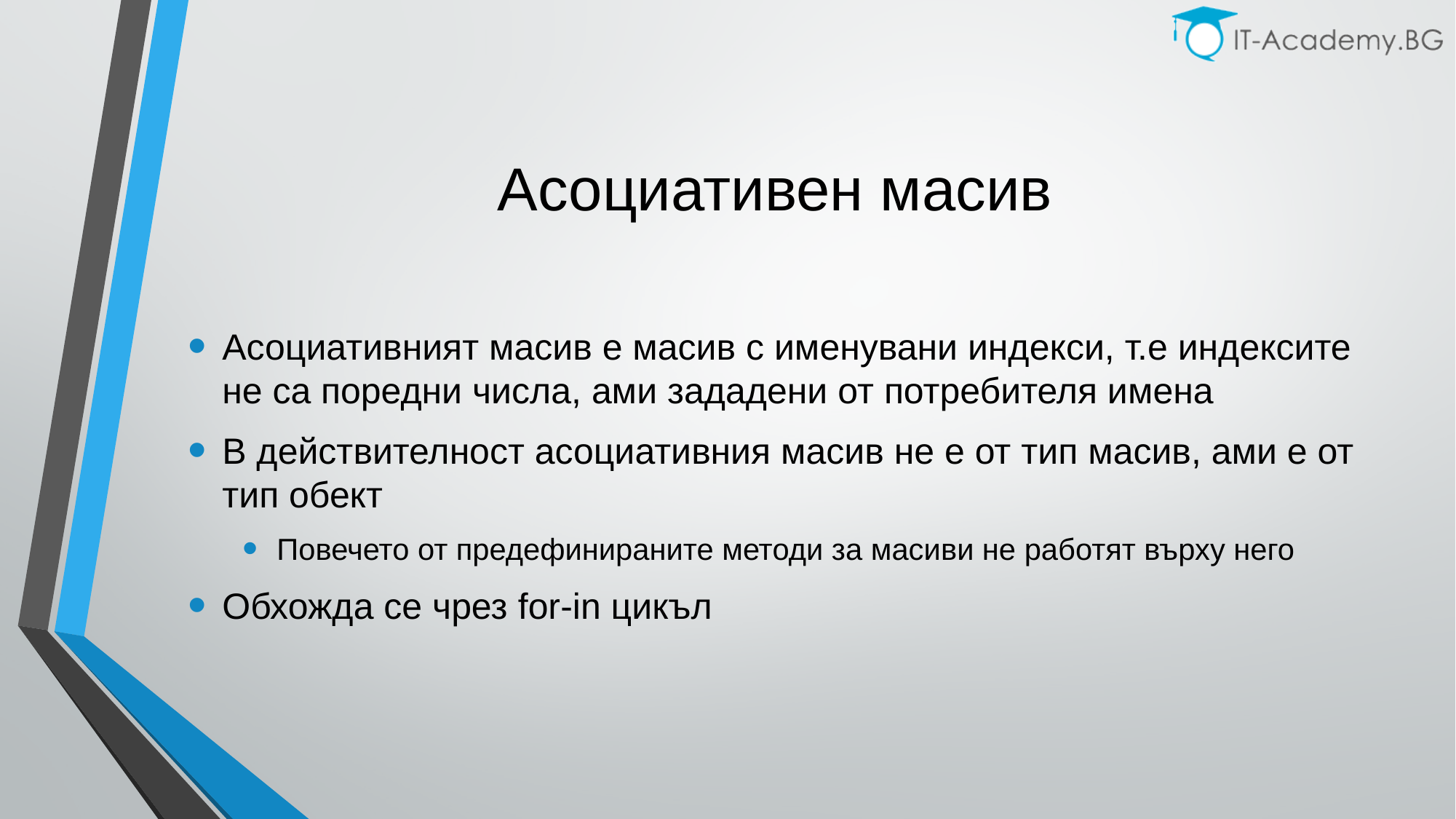

# Асоциативен масив
Асоциативният масив е масив с именувани индекси, т.е индексите не са поредни числа, ами зададени от потребителя имена
В действителност асоциативния масив не е от тип масив, ами е от тип обект
Повечето от предефинираните методи за масиви не работят върху него
Обхожда се чрез for-in цикъл